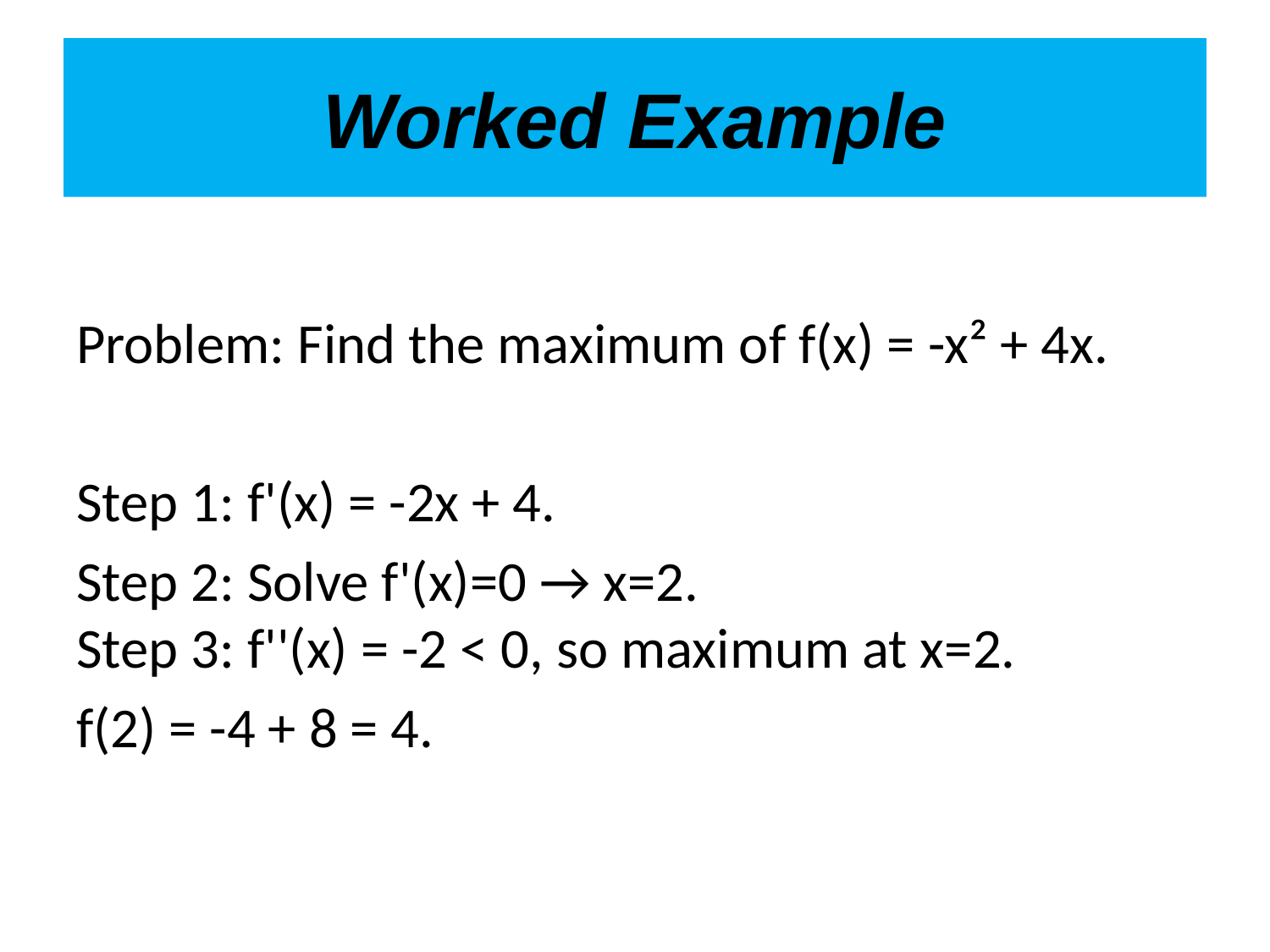

# Worked Example

Problem: Find the maximum of f(x) = -x² + 4x.

Step 1: f'(x) = -2x + 4.
Step 2: Solve f'(x)=0 → x=2.
Step 3: f''(x) = -2 < 0, so maximum at x=2.
f(2) = -4 + 8 = 4.